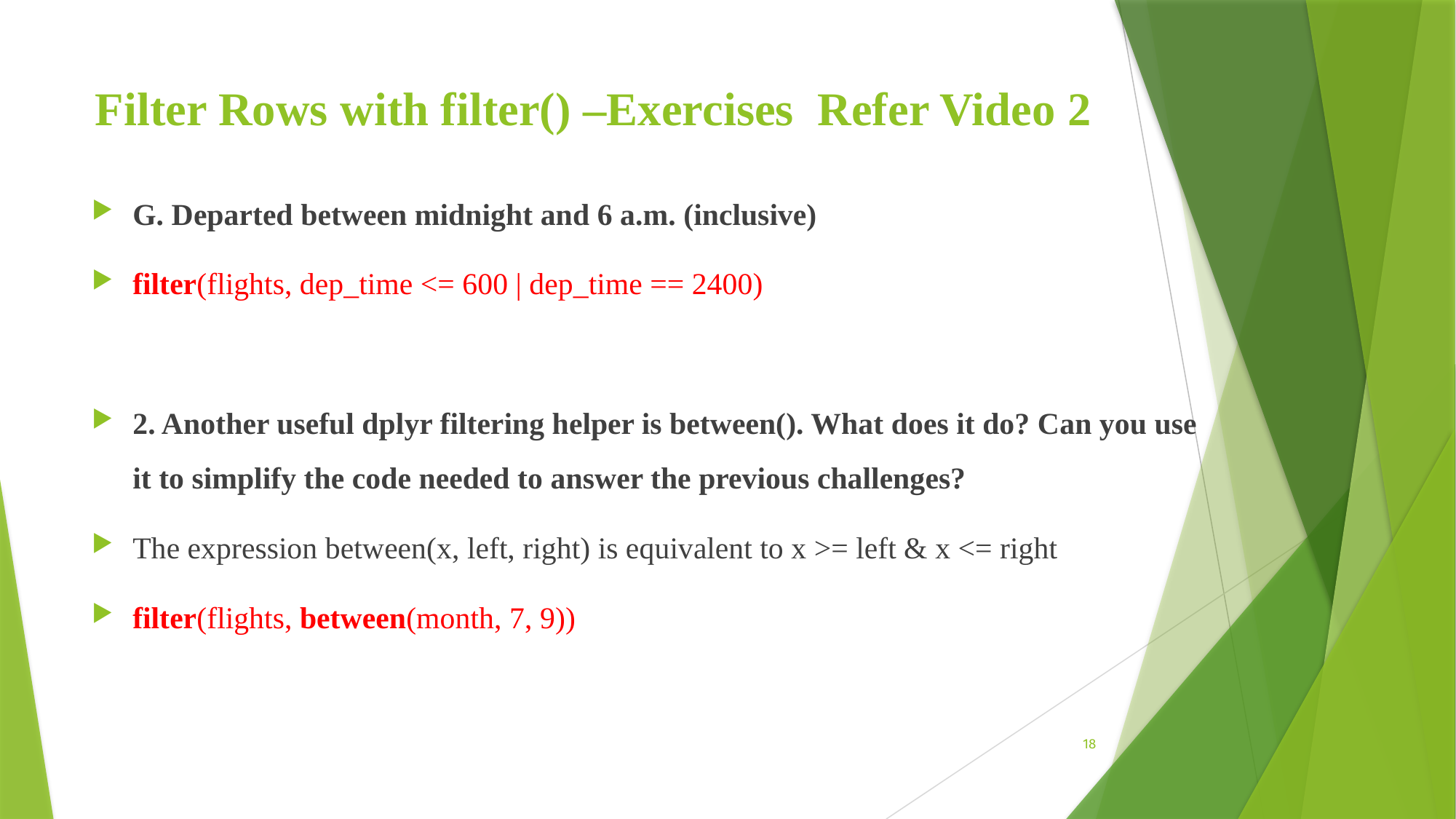

# Filter Rows with filter() –Exercises  Refer Video 2
G. Departed between midnight and 6 a.m. (inclusive)
filter(flights, dep_time <= 600 | dep_time == 2400)

2. Another useful dplyr filtering helper is between(). What does it do? Can you use it to simplify the code needed to answer the previous challenges?
The expression between(x, left, right) is equivalent to x >= left & x <= right
filter(flights, between(month, 7, 9))
18